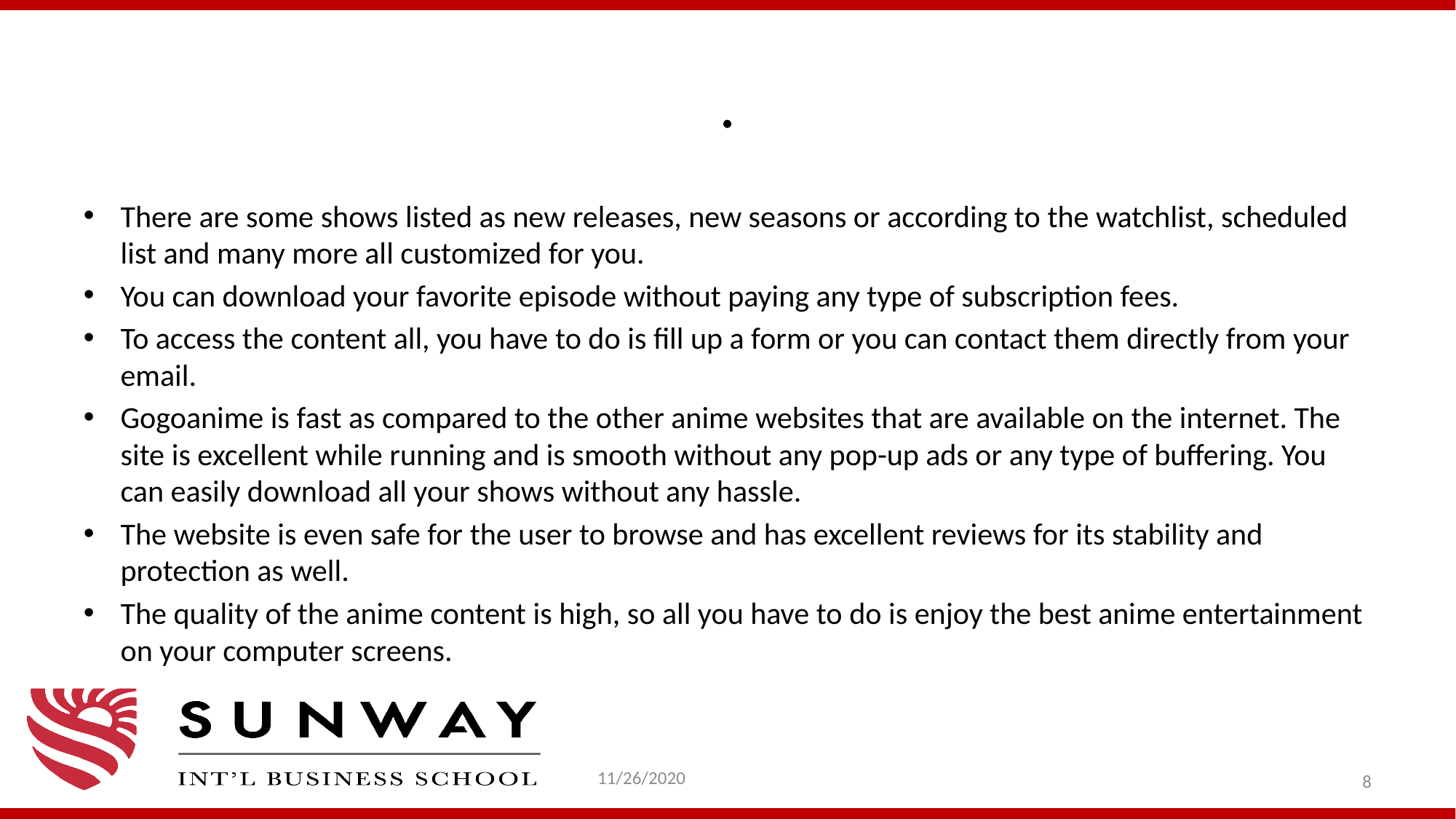

# .
There are some shows listed as new releases, new seasons or according to the watchlist, scheduled list and many more all customized for you.
You can download your favorite episode without paying any type of subscription fees.
To access the content all, you have to do is fill up a form or you can contact them directly from your email.
Gogoanime is fast as compared to the other anime websites that are available on the internet. The site is excellent while running and is smooth without any pop-up ads or any type of buffering. You can easily download all your shows without any hassle.
The website is even safe for the user to browse and has excellent reviews for its stability and protection as well.
The quality of the anime content is high, so all you have to do is enjoy the best anime entertainment on your computer screens.

11/26/2020
8